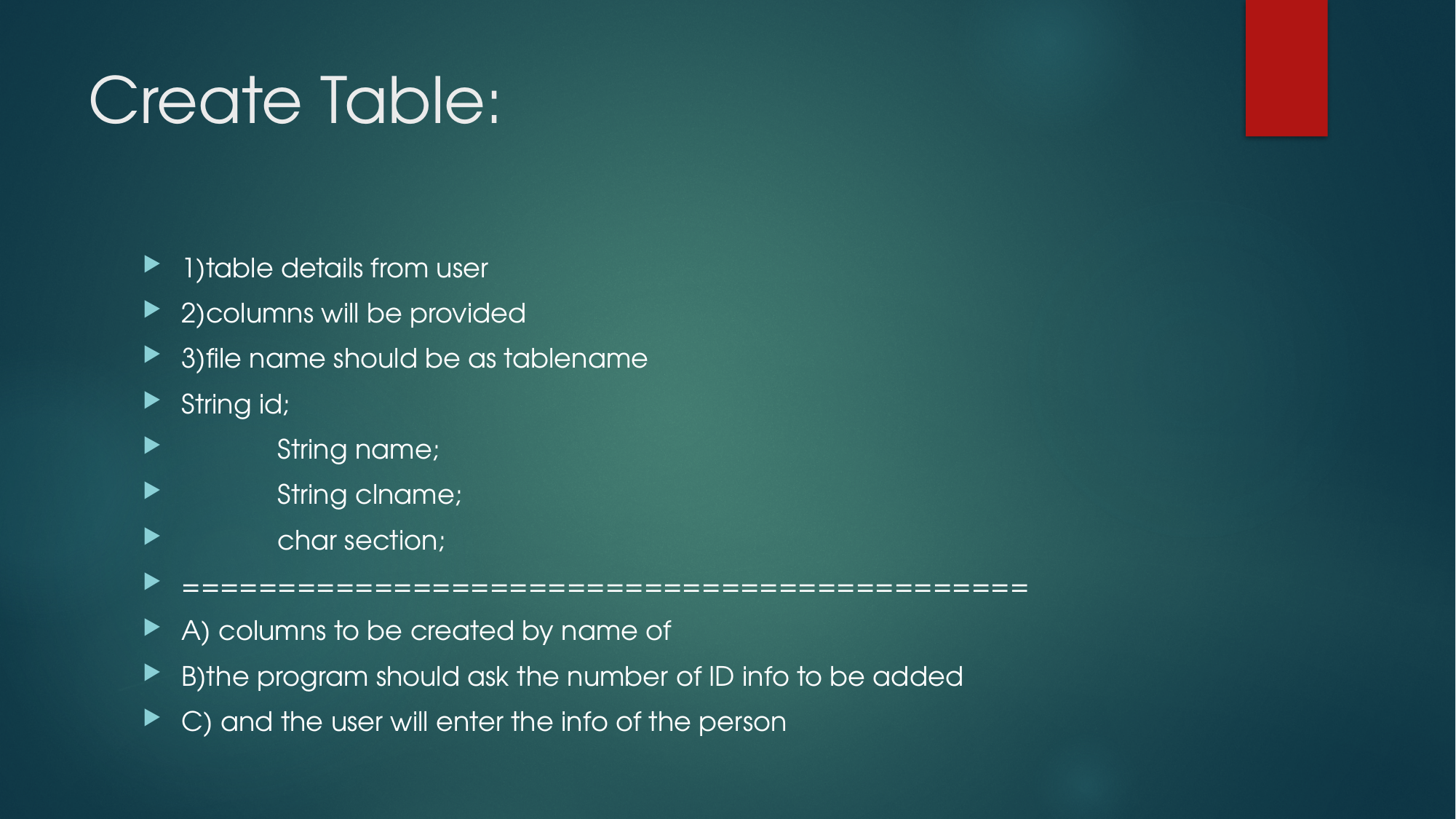

# Create Table:
1)table details from user
2)columns will be provided
3)file name should be as tablename
String id;
	String name;
	String clname;
	char section;
============================================
A) columns to be created by name of
B)the program should ask the number of ID info to be added
C) and the user will enter the info of the person